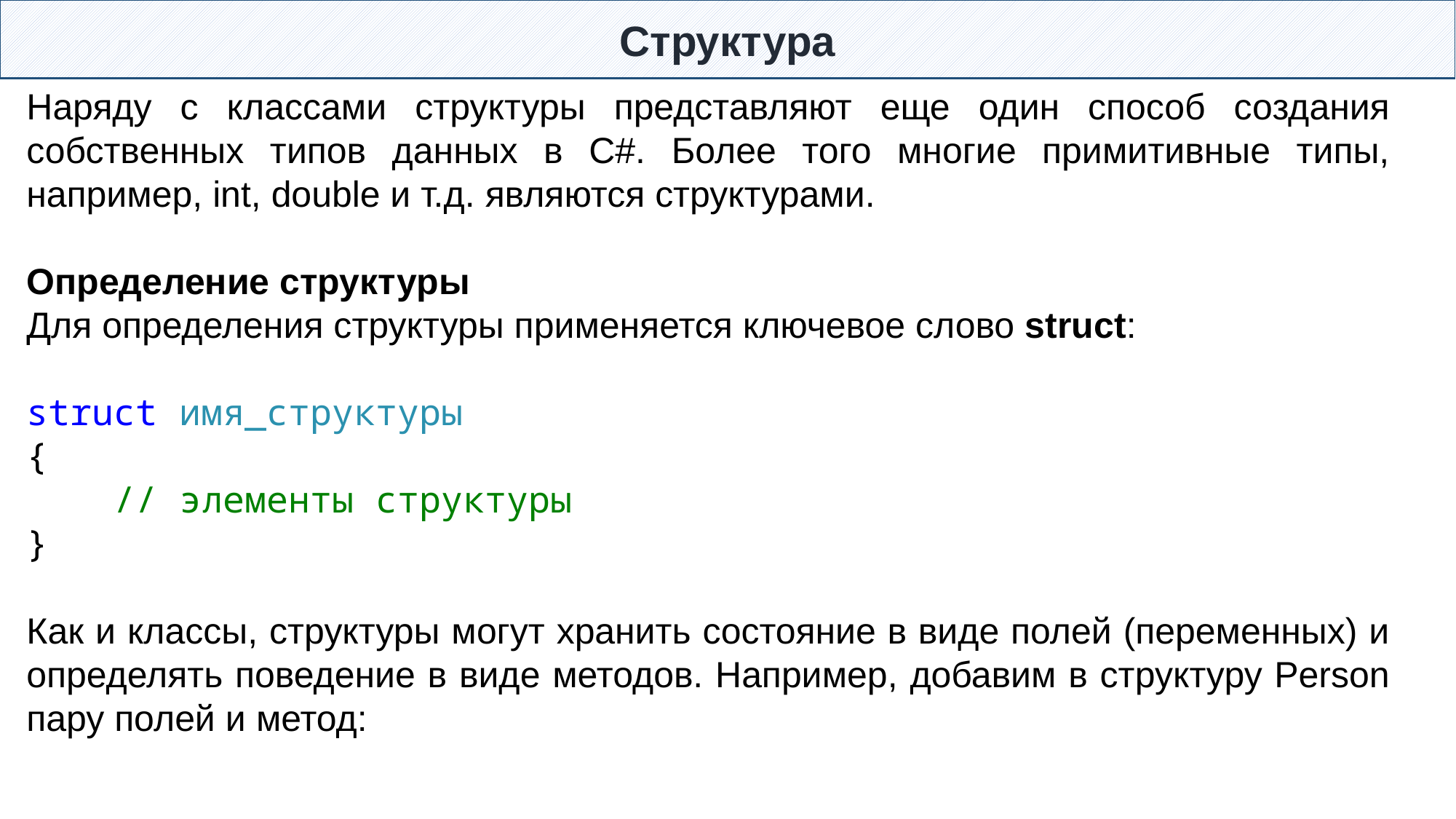

Структура
Наряду с классами структуры представляют еще один способ создания собственных типов данных в C#. Более того многие примитивные типы, например, int, double и т.д. являются структурами.

Определение структуры
Для определения структуры применяется ключевое слово struct:

struct имя_структуры
{
    // элементы структуры
}

Как и классы, структуры могут хранить состояние в виде полей (переменных) и определять поведение в виде методов. Например, добавим в структуру Person пару полей и метод: